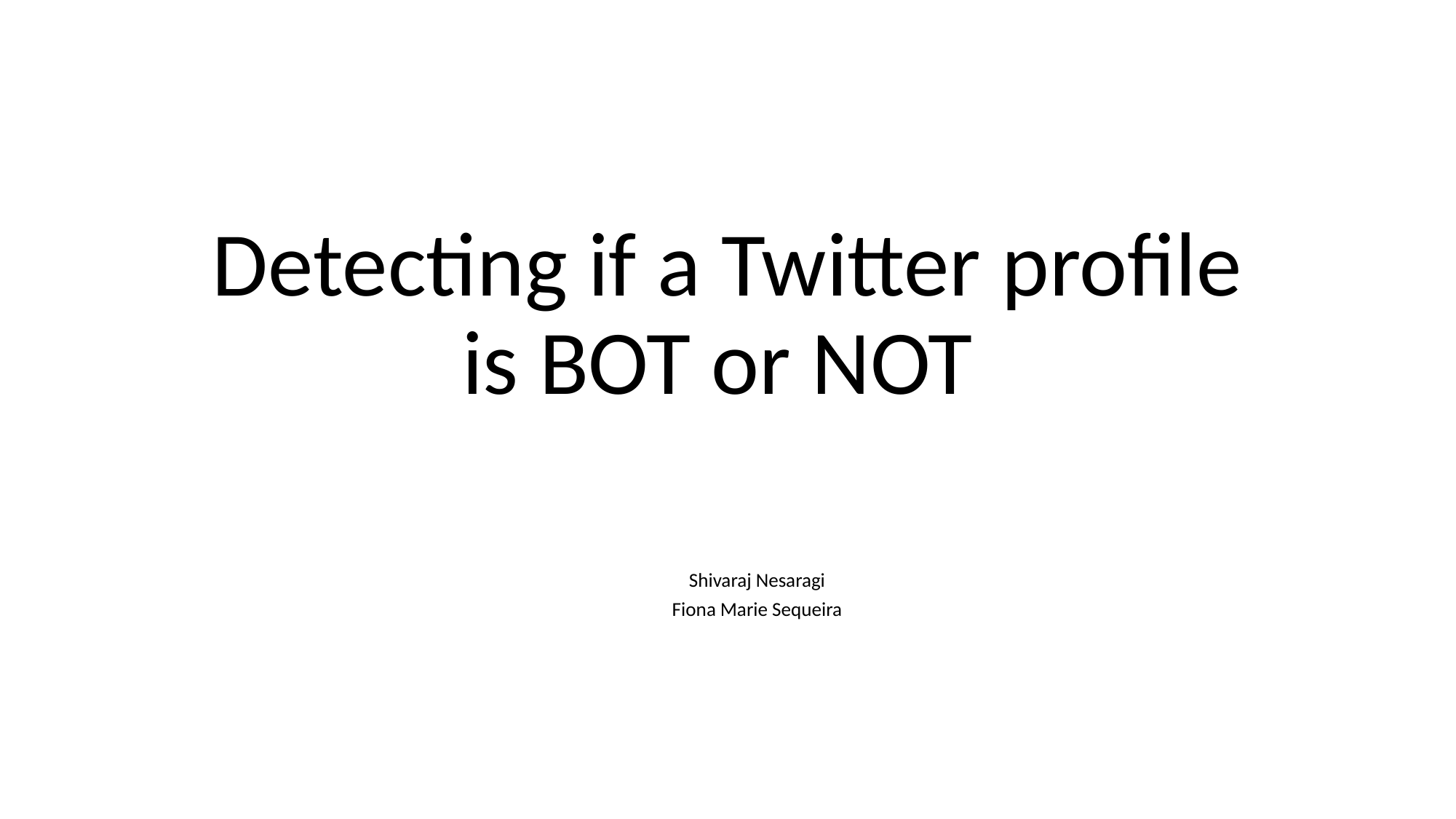

# Detecting if a Twitter profile is BOT or NOT

							Shivaraj Nesaragi
							Fiona Marie Sequeira